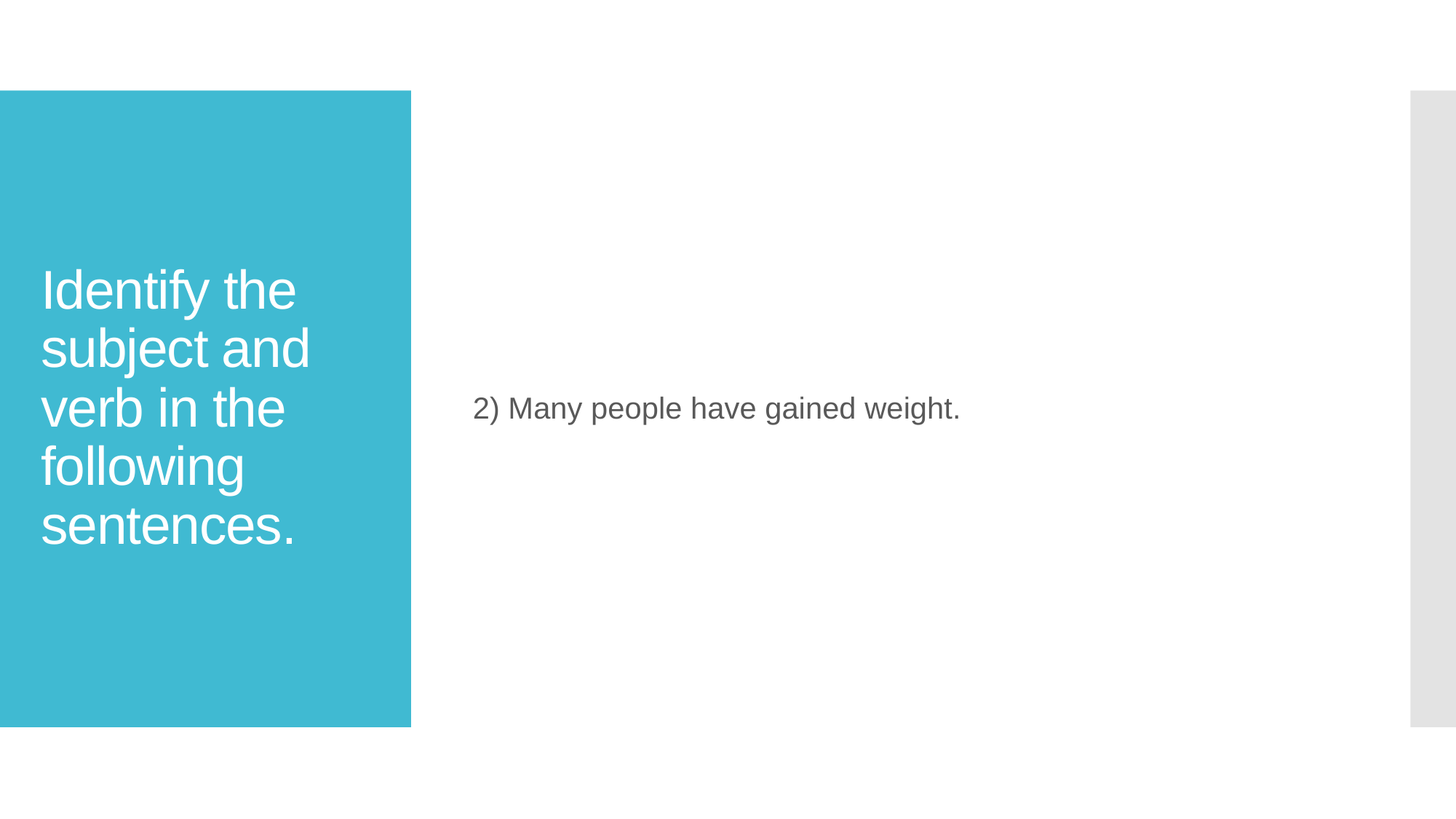

2) Many people have gained weight.
# Identify the subject and verb in the following sentences.